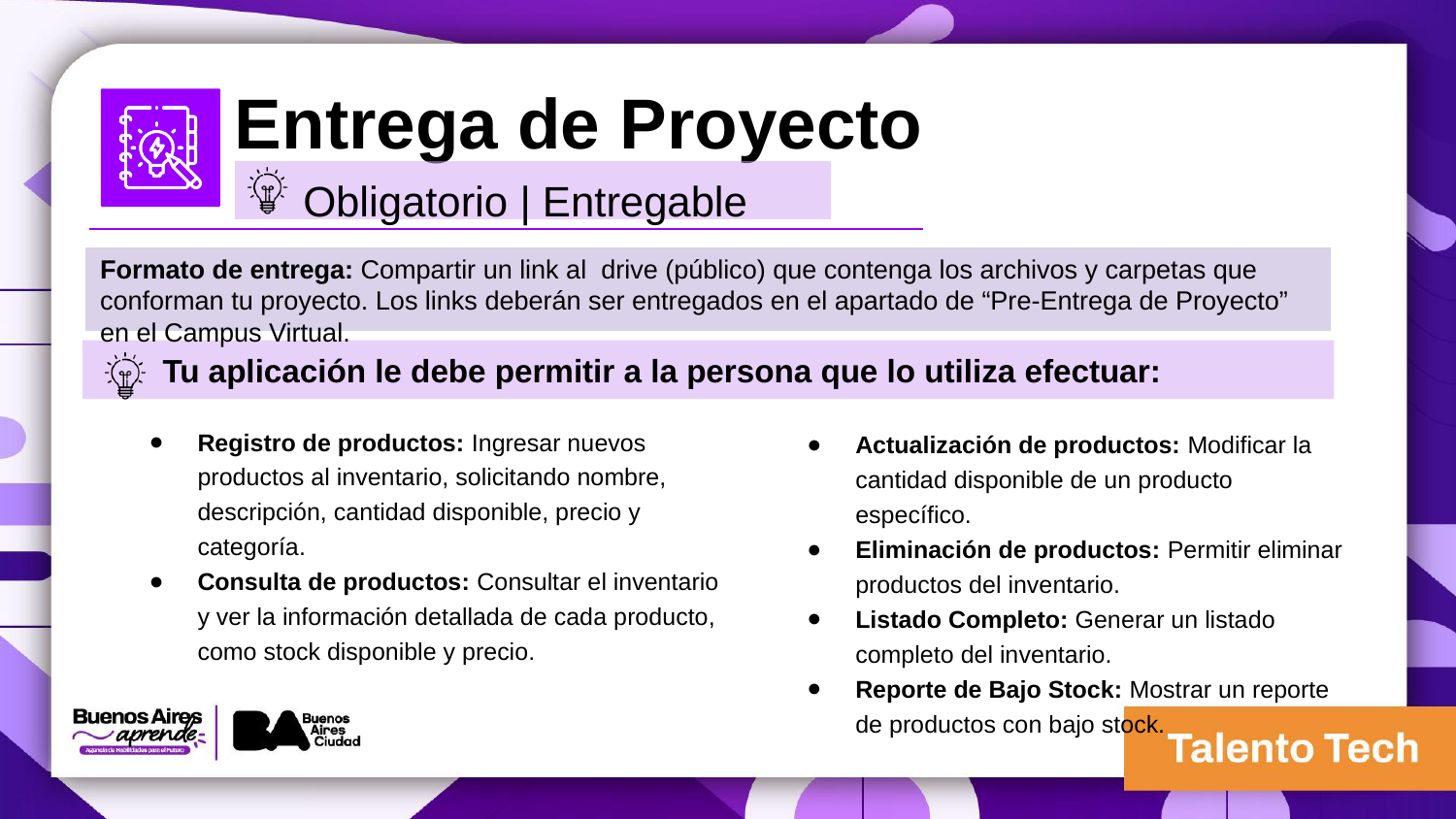

Entrega de Proyecto

Obligatorio | Entregable

Formato de entrega: Compartir un link al  drive (público) que contenga los archivos y carpetas que conforman tu proyecto. Los links deberán ser entregados en el apartado de “Pre-Entrega de Proyecto” en el Campus Virtual.

Tu aplicación le debe permitir a la persona que lo utiliza efectuar:

Actualización de productos: Modificar la cantidad disponible de un producto específico.
Eliminación de productos: Permitir eliminar productos del inventario.
Listado Completo: Generar un listado completo del inventario.
Reporte de Bajo Stock: Mostrar un reporte de productos con bajo stock.
Registro de productos: Ingresar nuevos productos al inventario, solicitando nombre, descripción, cantidad disponible, precio y categoría.
Consulta de productos: Consultar el inventario y ver la información detallada de cada producto, como stock disponible y precio.